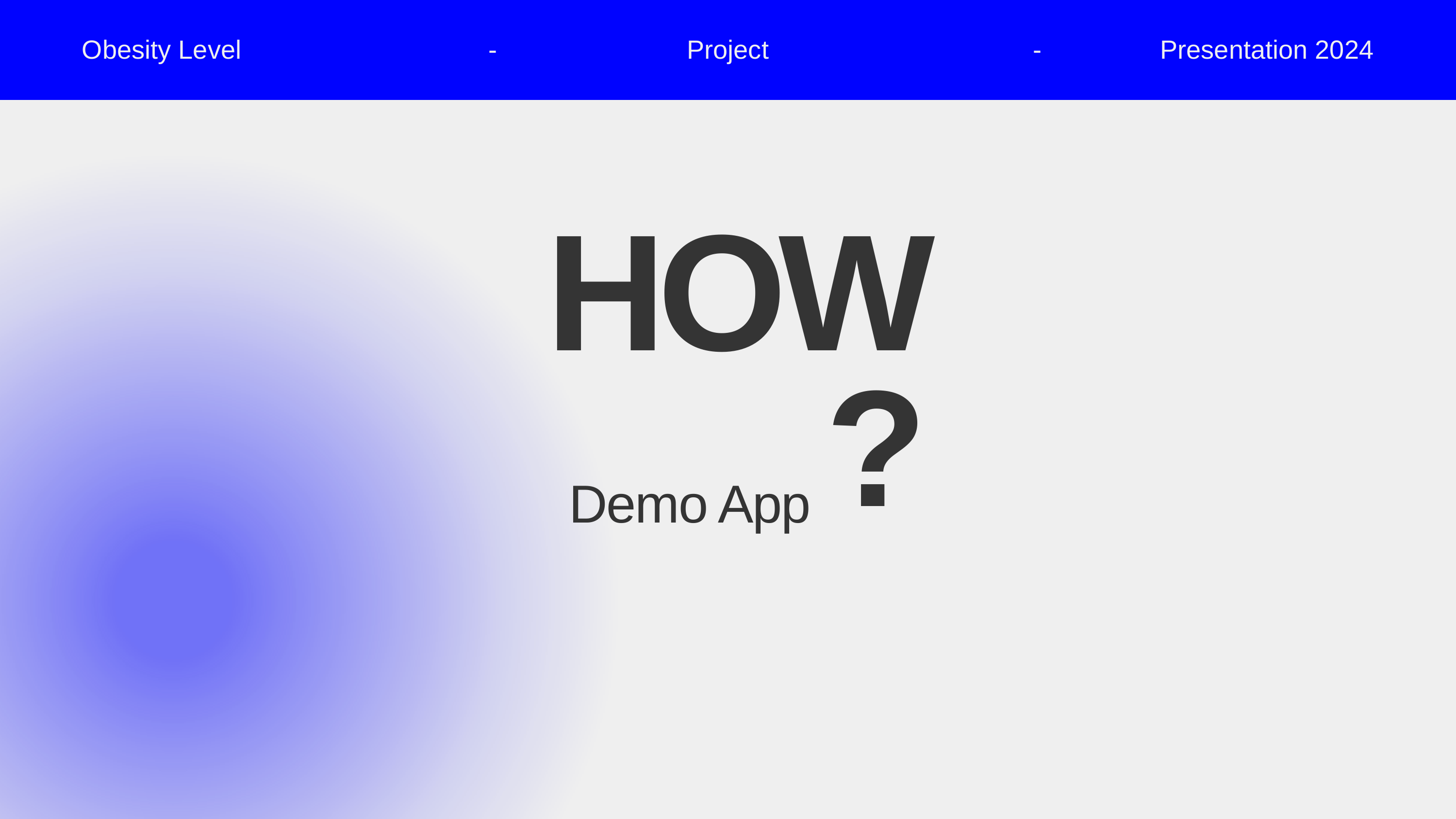

Obesity Level
-
Project
-
Presentation 2024

HOW?
Demo App